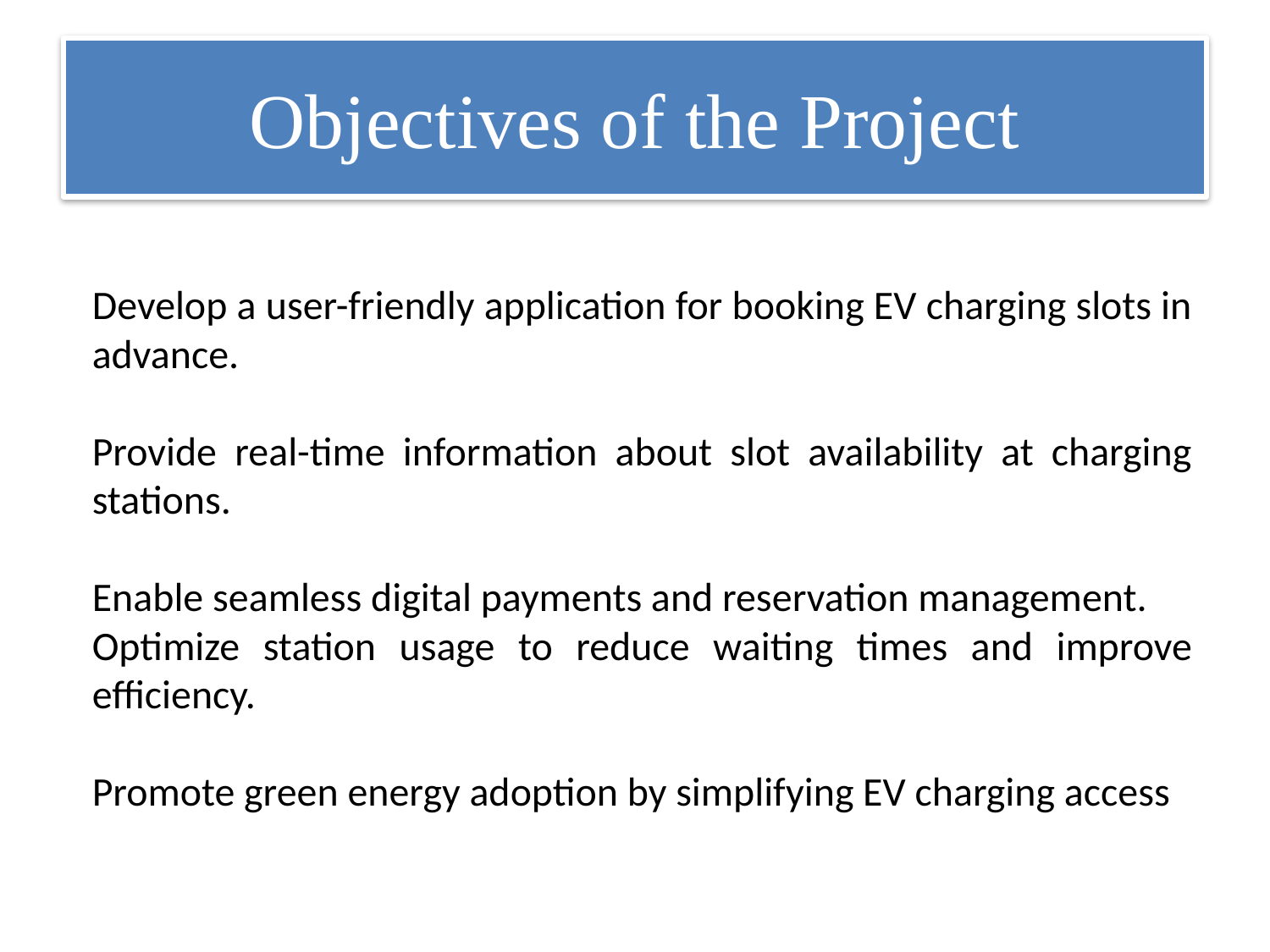

# Objectives of the Project

Develop a user-friendly application for booking EV charging slots in advance.

Provide real-time information about slot availability at charging stations.

Enable seamless digital payments and reservation management.
Optimize station usage to reduce waiting times and improve efficiency.

Promote green energy adoption by simplifying EV charging access